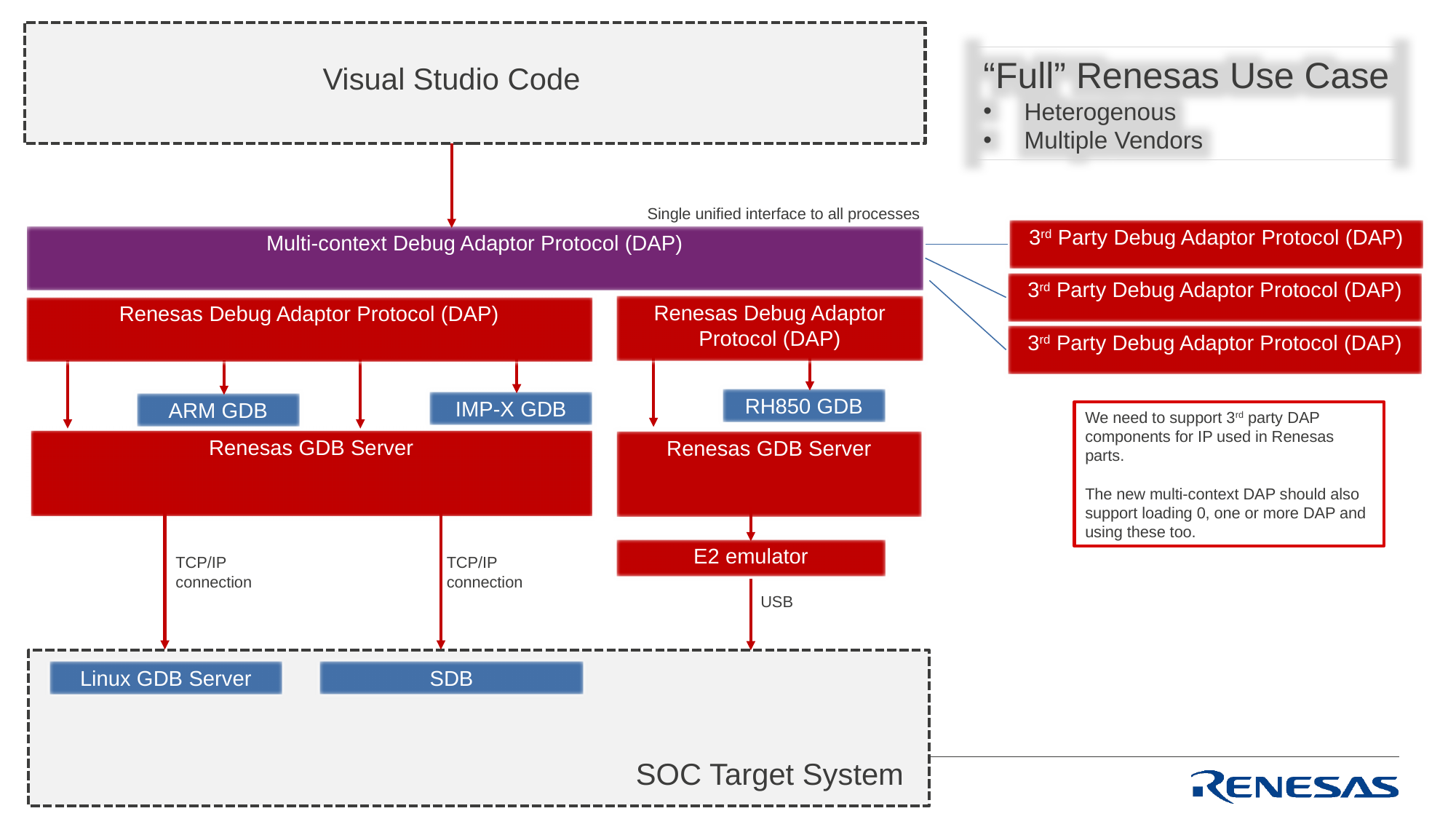

“Full” Renesas Use Case
Heterogenous
Multiple Vendors
Visual Studio Code
Single unified interface to all processes
3rd Party Debug Adaptor Protocol (DAP)
Multi-context Debug Adaptor Protocol (DAP)
3rd Party Debug Adaptor Protocol (DAP)
Renesas Debug Adaptor Protocol (DAP)
Renesas Debug Adaptor Protocol (DAP)
3rd Party Debug Adaptor Protocol (DAP)
RH850 GDB
IMP-X GDB
ARM GDB
We need to support 3rd party DAP components for IP used in Renesas parts.

The new multi-context DAP should also support loading 0, one or more DAP and using these too.
Renesas GDB Server
Renesas GDB Server
E2 emulator
TCP/IP connection
TCP/IP connection
USB

Linux GDB Server
SDB
SOC Target System